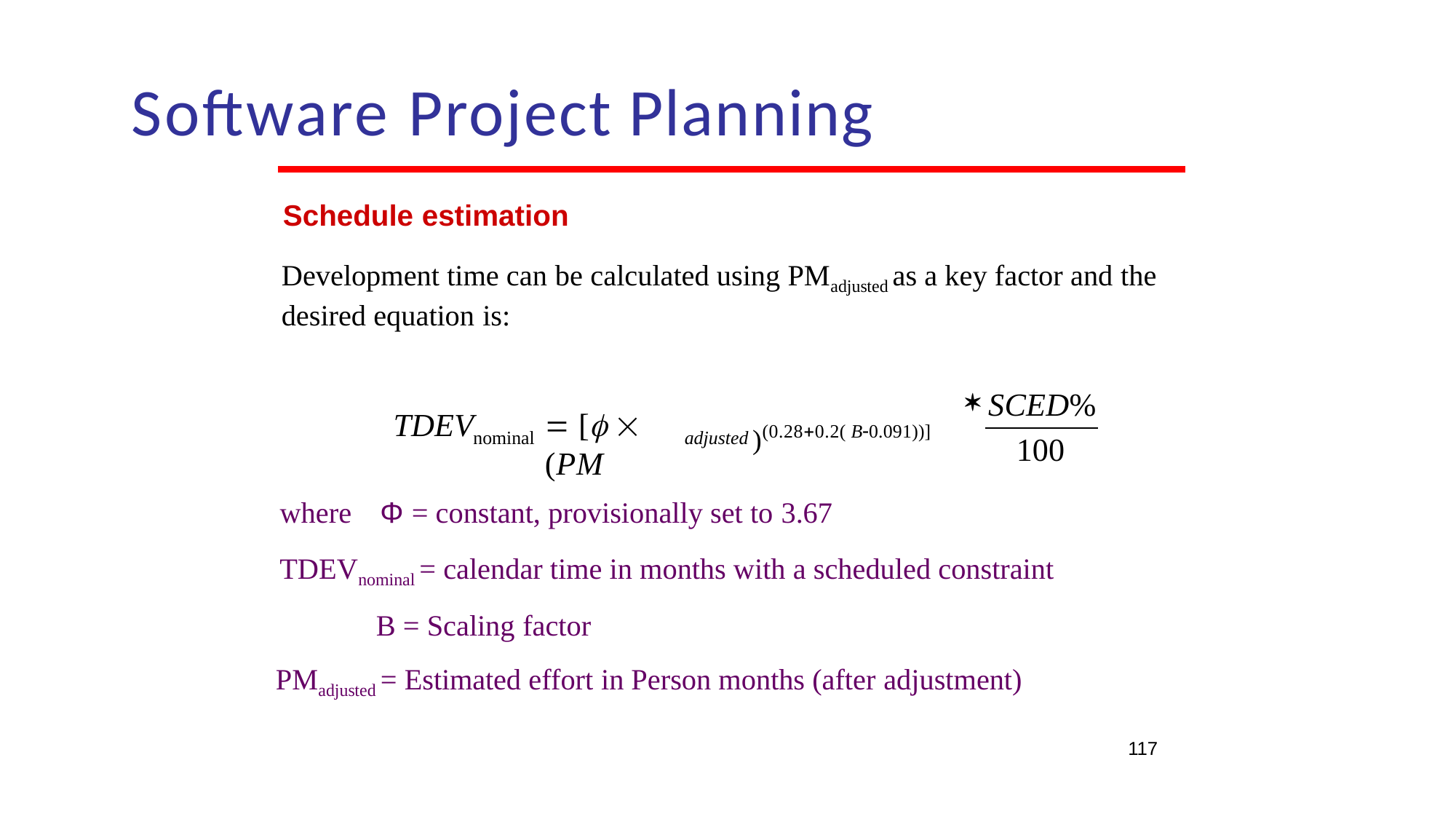

# Software Project Planning

Schedule estimation
Development time can be calculated using PMadjusted as a key factor and the  desired equation is:
SCED%
)(0.28+0.2( B−0.091))]
= [φ × (PM
TDEV
nominal	adjusted
100

where	Φ = constant, provisionally set to 3.67
TDEVnominal = calendar time in months with a scheduled constraint  B = Scaling factor
PMadjusted = Estimated effort in Person months (after adjustment)
117